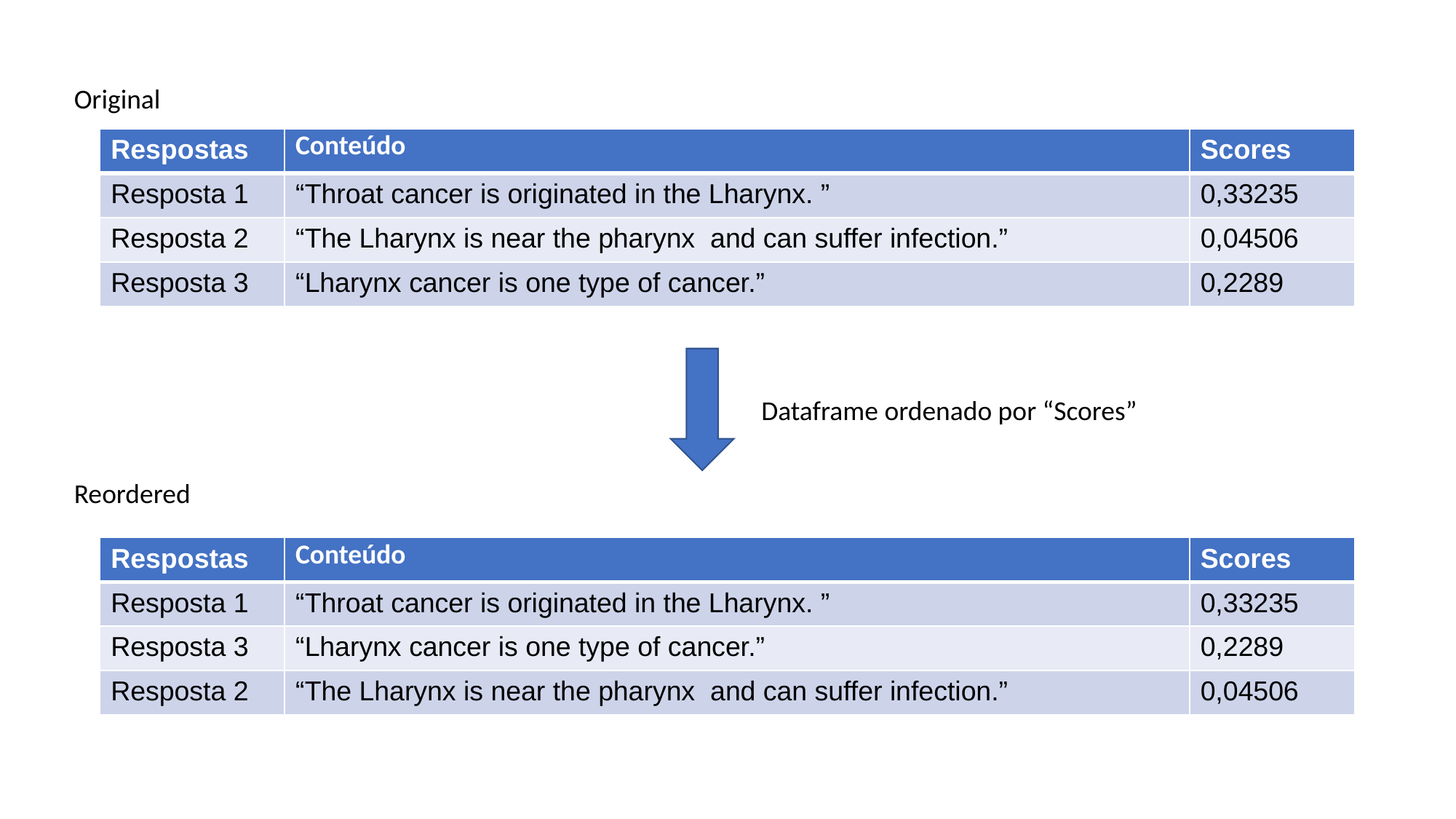

Original
| Respostas | Conteúdo | Scores |
| --- | --- | --- |
| Resposta 1 | “Throat cancer is originated in the Lharynx. ” | 0,33235 |
| Resposta 2 | “The Lharynx is near the pharynx and can suffer infection.” | 0,04506 |
| Resposta 3 | “Lharynx cancer is one type of cancer.” | 0,2289 |

Dataframe ordenado por “Scores”
Reordered
| Respostas | Conteúdo | Scores |
| --- | --- | --- |
| Resposta 1 | “Throat cancer is originated in the Lharynx. ” | 0,33235 |
| Resposta 3 | “Lharynx cancer is one type of cancer.” | 0,2289 |
| Resposta 2 | “The Lharynx is near the pharynx and can suffer infection.” | 0,04506 |